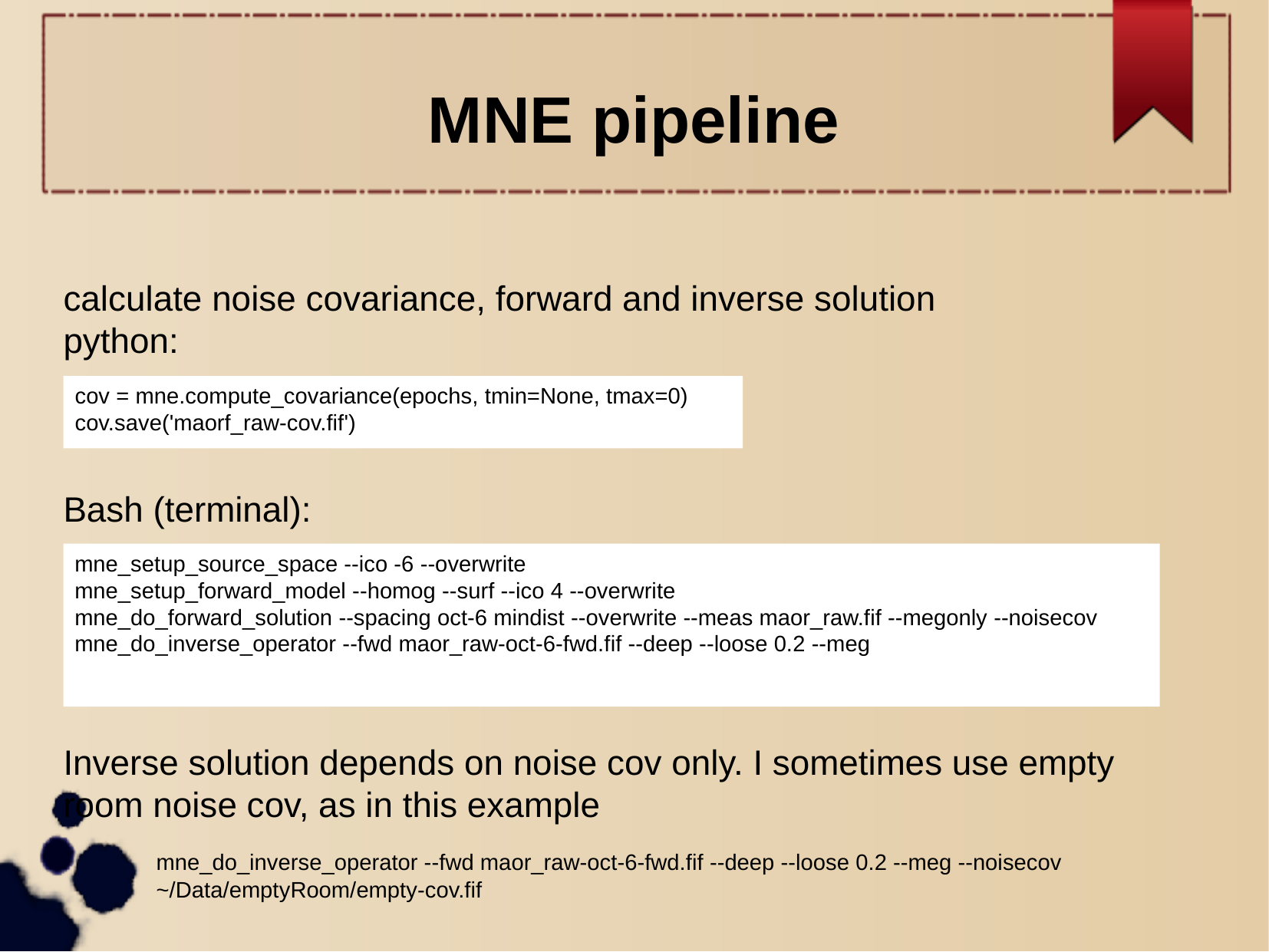

MNE pipeline
calculate noise covariance, forward and inverse solution
python:

Bash (terminal):

Inverse solution depends on noise cov only. I sometimes use empty room noise cov, as in this example
cov = mne.compute_covariance(epochs, tmin=None, tmax=0)
cov.save('maorf_raw-cov.fif')
mne_setup_source_space --ico -6 --overwrite
mne_setup_forward_model --homog --surf --ico 4 --overwrite
mne_do_forward_solution --spacing oct-6 mindist --overwrite --meas maor_raw.fif --megonly --noisecov
mne_do_inverse_operator --fwd maor_raw-oct-6-fwd.fif --deep --loose 0.2 --meg
mne_do_inverse_operator --fwd maor_raw-oct-6-fwd.fif --deep --loose 0.2 --meg --noisecov ~/Data/emptyRoom/empty-cov.fif